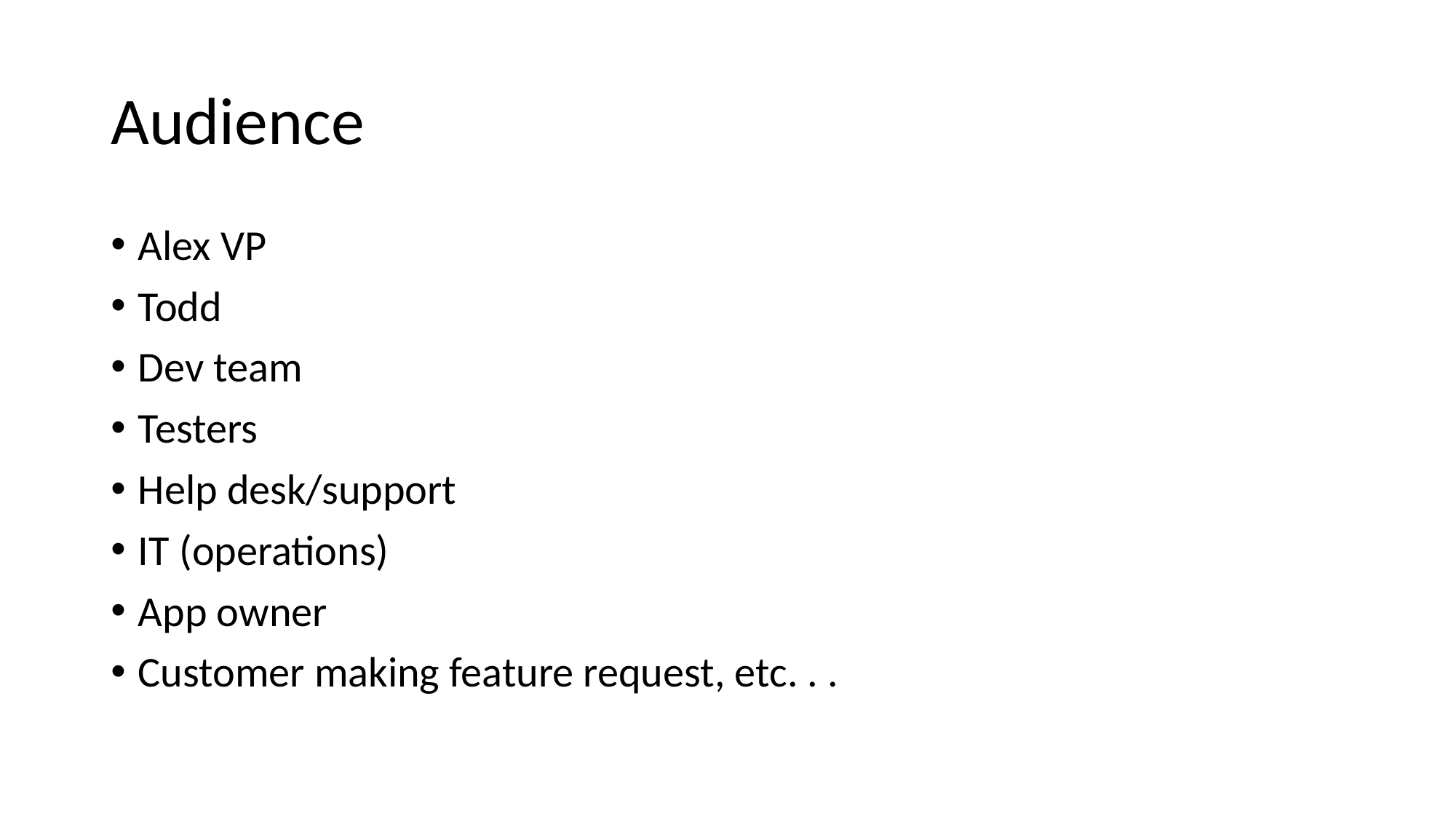

# Audience
Alex VP
Todd
Dev team
Testers
Help desk/support
IT (operations)
App owner
Customer making feature request, etc. . .